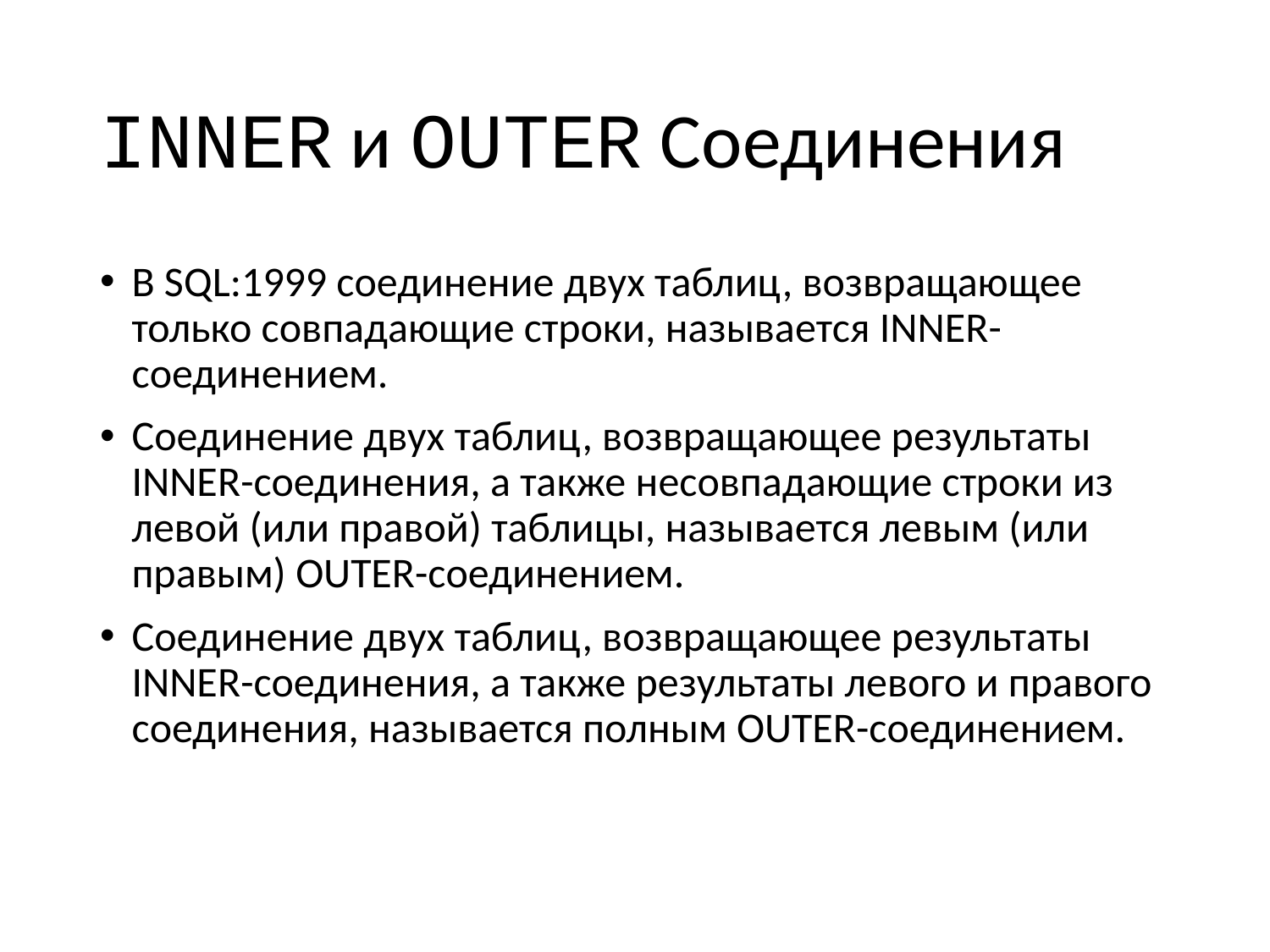

# INNER и OUTER Соединения
В SQL:1999 соединение двух таблиц, возвращающее только совпадающие строки, называется INNER-соединением.
Соединение двух таблиц, возвращающее результаты INNER-соединения, а также несовпадающие строки из левой (или правой) таблицы, называется левым (или правым) OUTER-соединением.
Соединение двух таблиц, возвращающее результаты INNER-соединения, а также результаты левого и правого соединения, называется полным OUTER-соединением.